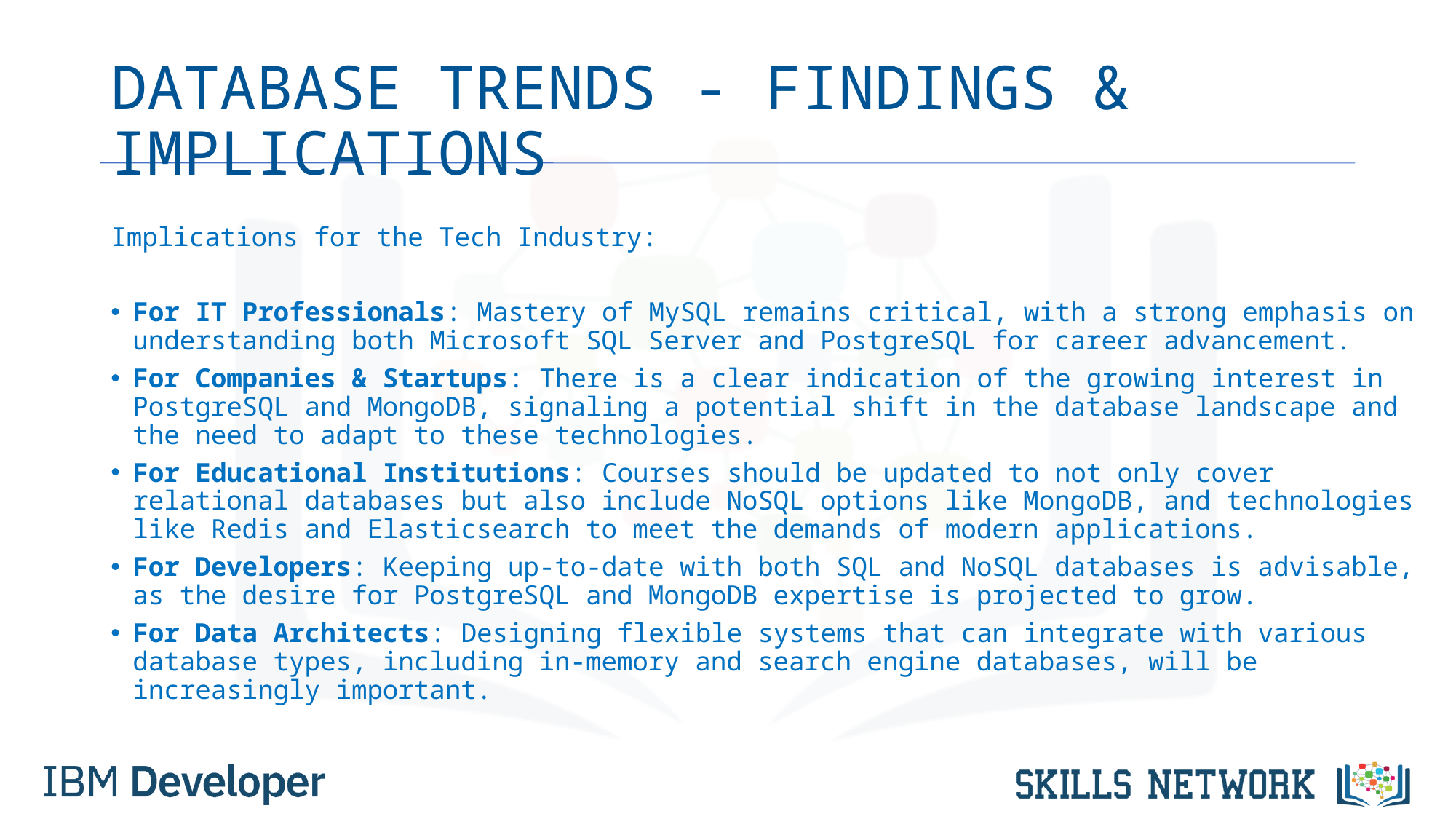

# DATABASE TRENDS - FINDINGS & IMPLICATIONS
Implications for the Tech Industry:

For IT Professionals: Mastery of MySQL remains critical, with a strong emphasis on understanding both Microsoft SQL Server and PostgreSQL for career advancement.
For Companies & Startups: There is a clear indication of the growing interest in PostgreSQL and MongoDB, signaling a potential shift in the database landscape and the need to adapt to these technologies.
For Educational Institutions: Courses should be updated to not only cover relational databases but also include NoSQL options like MongoDB, and technologies like Redis and Elasticsearch to meet the demands of modern applications.
For Developers: Keeping up-to-date with both SQL and NoSQL databases is advisable, as the desire for PostgreSQL and MongoDB expertise is projected to grow.
For Data Architects: Designing flexible systems that can integrate with various database types, including in-memory and search engine databases, will be increasingly important.